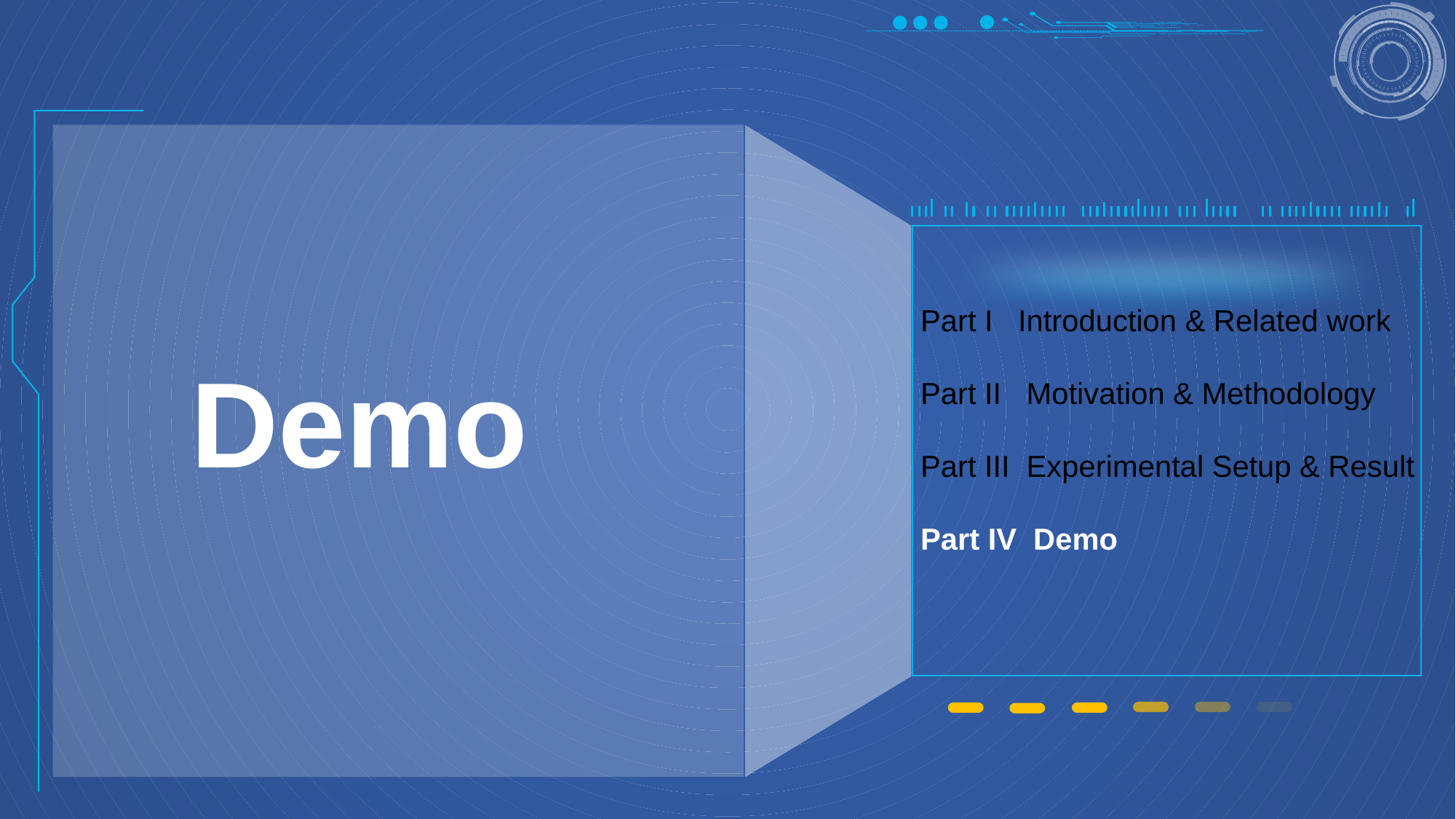

Part I   Introduction & Related work

Part II   Motivation & Methodology

Part III  Experimental Setup & Result

Part IV  Demo

Demo